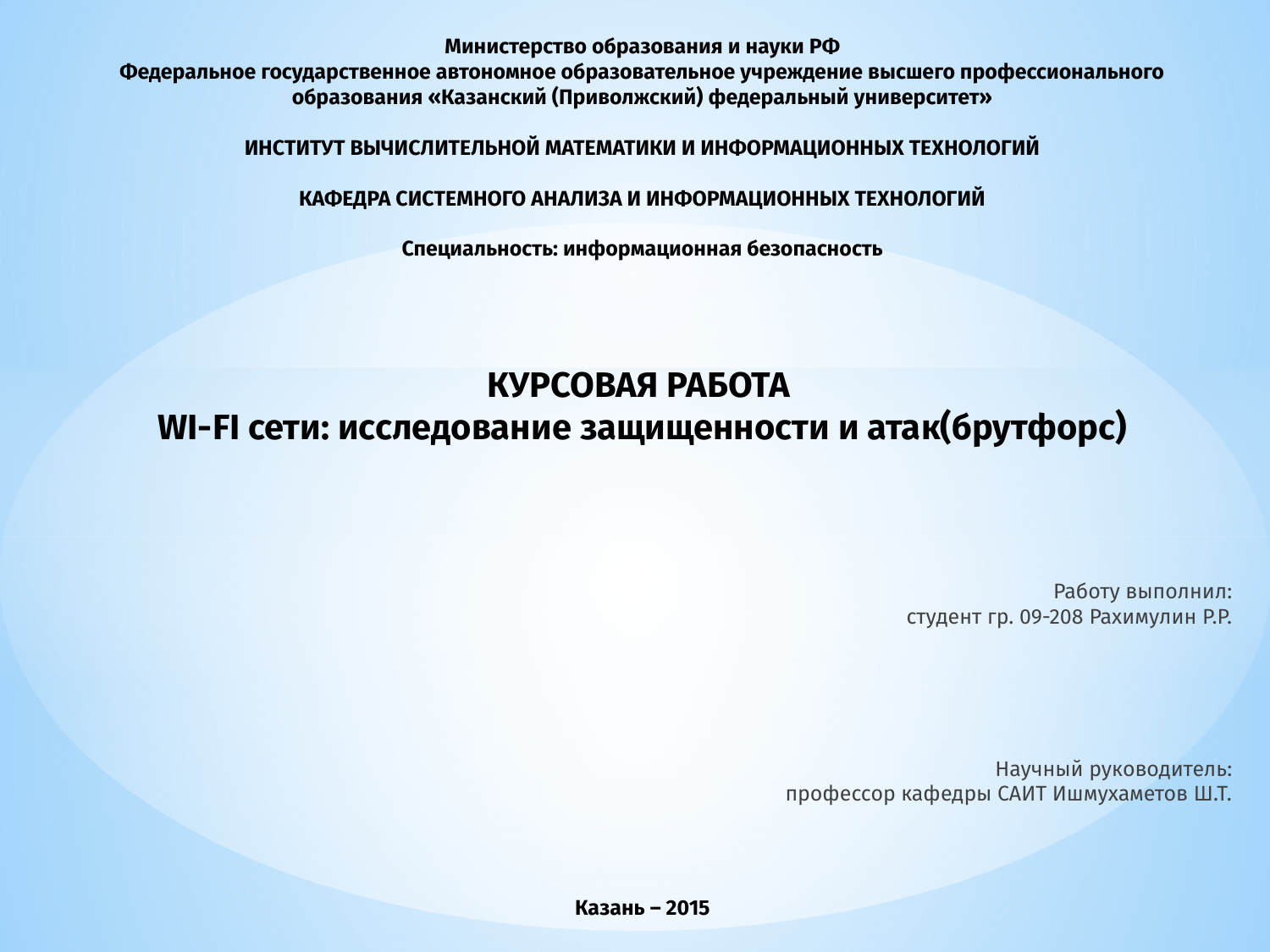

# Министерство образования и науки РФ Федеральное государственное автономное образовательное учреждение высшего профессионального образования «Казанский (Приволжский) федеральный университет»   ИНСТИТУТ ВЫЧИСЛИТЕЛЬНОЙ МАТЕМАТИКИ И ИНФОРМАЦИОННЫХ ТЕХНОЛОГИЙ   КАФЕДРА СИСТЕМНОГО АНАЛИЗА И ИНФОРМАЦИОННЫХ ТЕХНОЛОГИЙ   Специальность: информационная безопасность   КУРСОВАЯ РАБОТА WI-FI сети: исследование защищенности и атак(брутфорс)           Казань – 2015
 
Работу выполнил:
студент гр. 09-208 Рахимулин Р.Р.
 
 
 
 
 
Научный руководитель:
профессор кафедры САИТ Ишмухаметов Ш.Т.